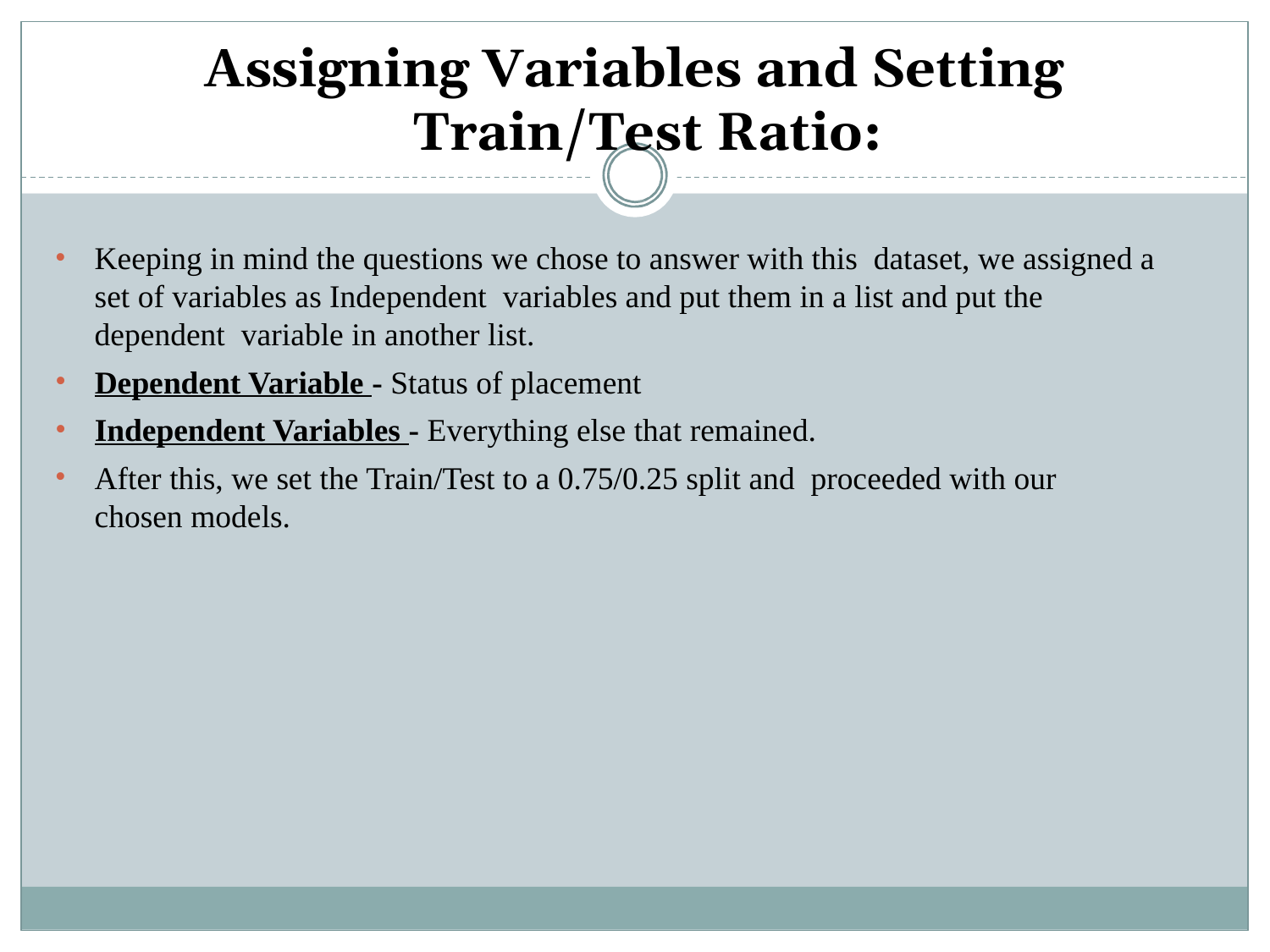

# Assigning Variables and Setting  Train/Test Ratio:
Keeping in mind the questions we chose to answer with this  dataset, we assigned a set of variables as Independent  variables and put them in a list and put the dependent  variable in another list.
Dependent Variable - Status of placement
Independent Variables - Everything else that remained.
After this, we set the Train/Test to a 0.75/0.25 split and  proceeded with our chosen models.